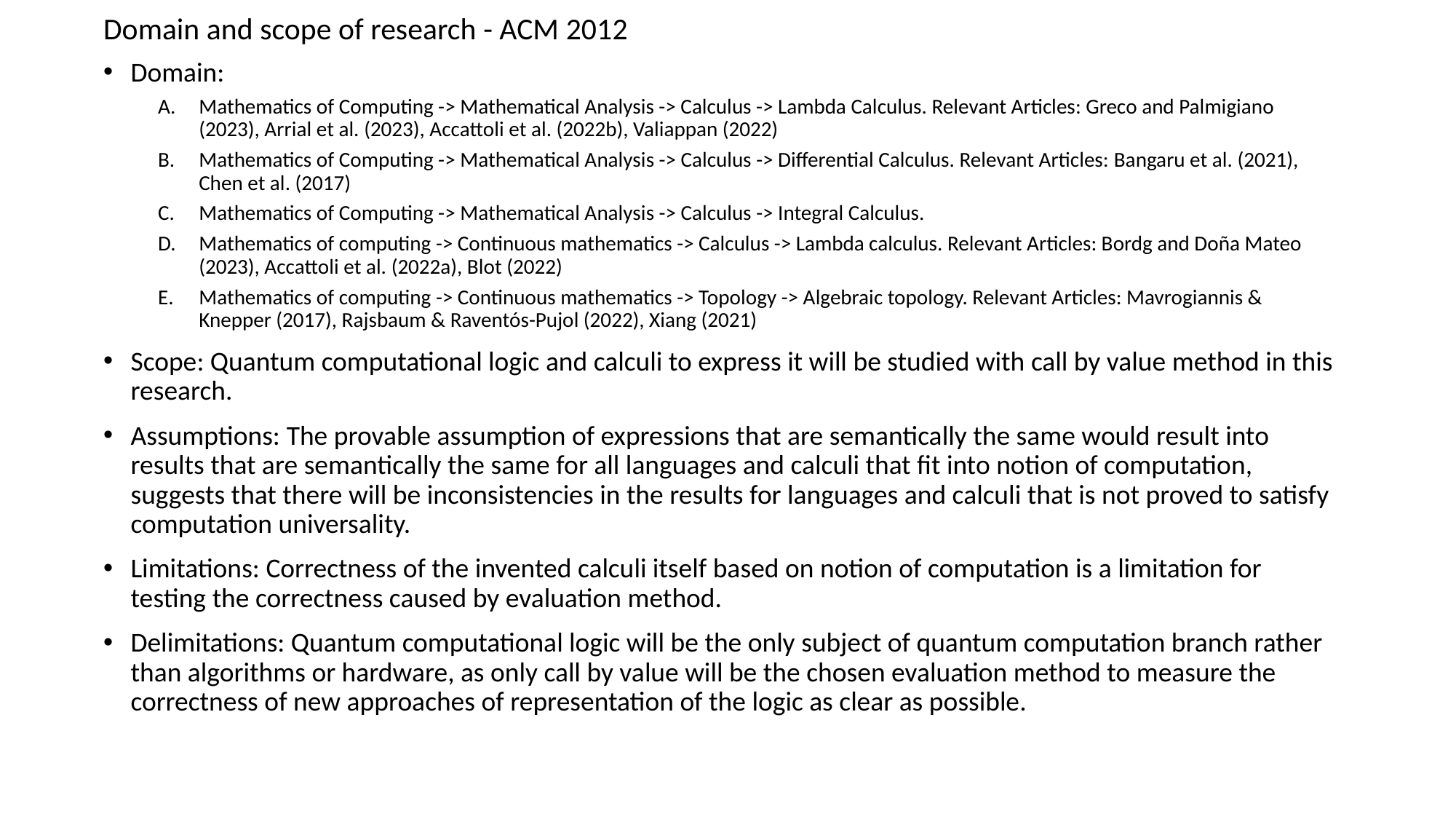

# Domain and scope of research - ACM 2012
Domain:
Mathematics of Computing -> Mathematical Analysis -> Calculus -> Lambda Calculus. Relevant Articles: Greco and Palmigiano (2023), Arrial et al. (2023), Accattoli et al. (2022b), Valiappan (2022)
Mathematics of Computing -> Mathematical Analysis -> Calculus -> Differential Calculus. Relevant Articles: Bangaru et al. (2021), Chen et al. (2017)
Mathematics of Computing -> Mathematical Analysis -> Calculus -> Integral Calculus.
Mathematics of computing -> Continuous mathematics -> Calculus -> Lambda calculus. Relevant Articles: Bordg and Doña Mateo (2023), Accattoli et al. (2022a), Blot (2022)
Mathematics of computing -> Continuous mathematics -> Topology -> Algebraic topology. Relevant Articles: Mavrogiannis & Knepper (2017), Rajsbaum & Raventós-Pujol (2022), Xiang (2021)
Scope: Quantum computational logic and calculi to express it will be studied with call by value method in this research.
Assumptions: The provable assumption of expressions that are semantically the same would result into results that are semantically the same for all languages and calculi that fit into notion of computation, suggests that there will be inconsistencies in the results for languages and calculi that is not proved to satisfy computation universality.
Limitations: Correctness of the invented calculi itself based on notion of computation is a limitation for testing the correctness caused by evaluation method.
Delimitations: Quantum computational logic will be the only subject of quantum computation branch rather than algorithms or hardware, as only call by value will be the chosen evaluation method to measure the correctness of new approaches of representation of the logic as clear as possible.